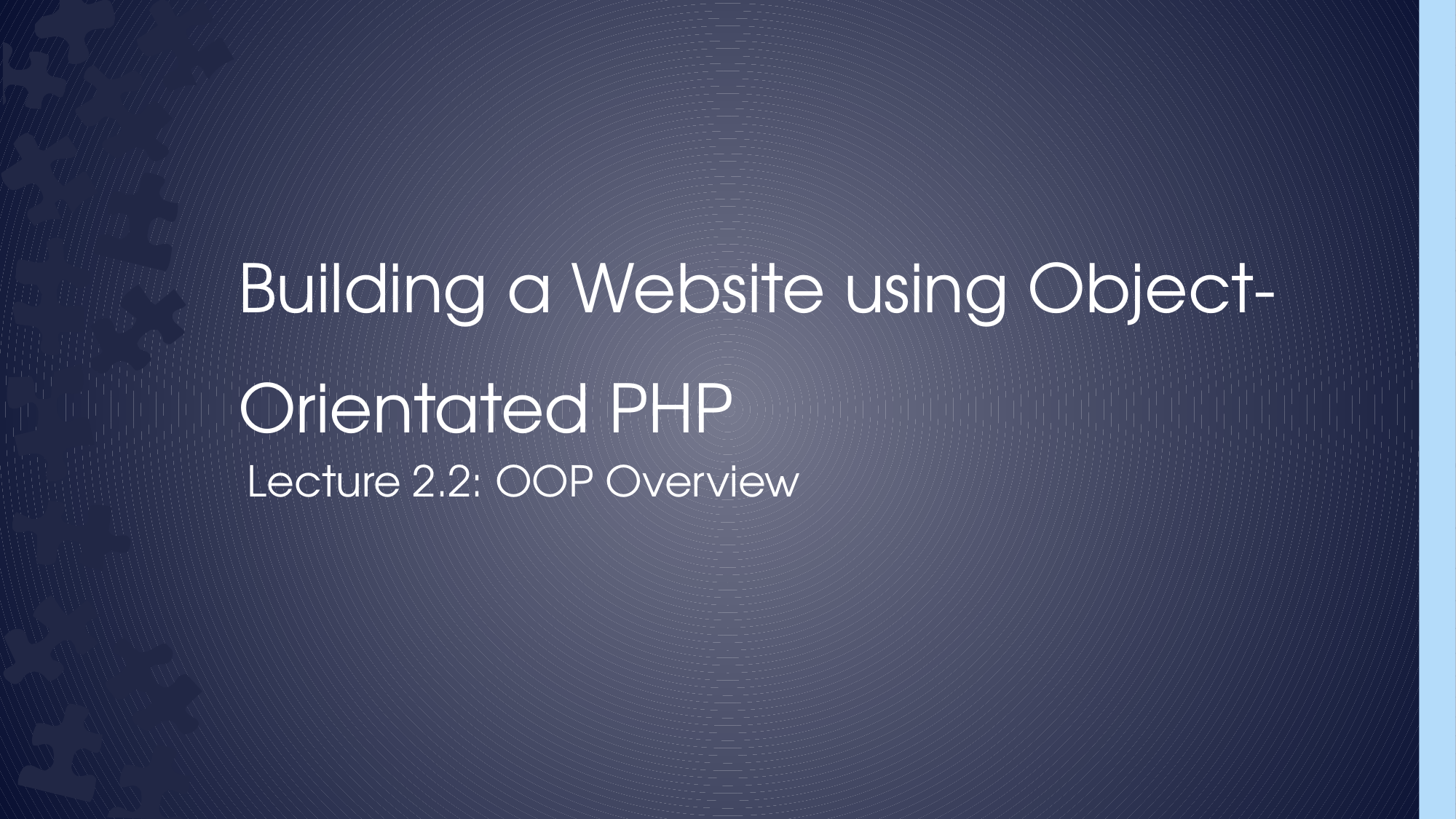

Building a Website using Object-Orientated PHP
Lecture 2.2: OOP Overview